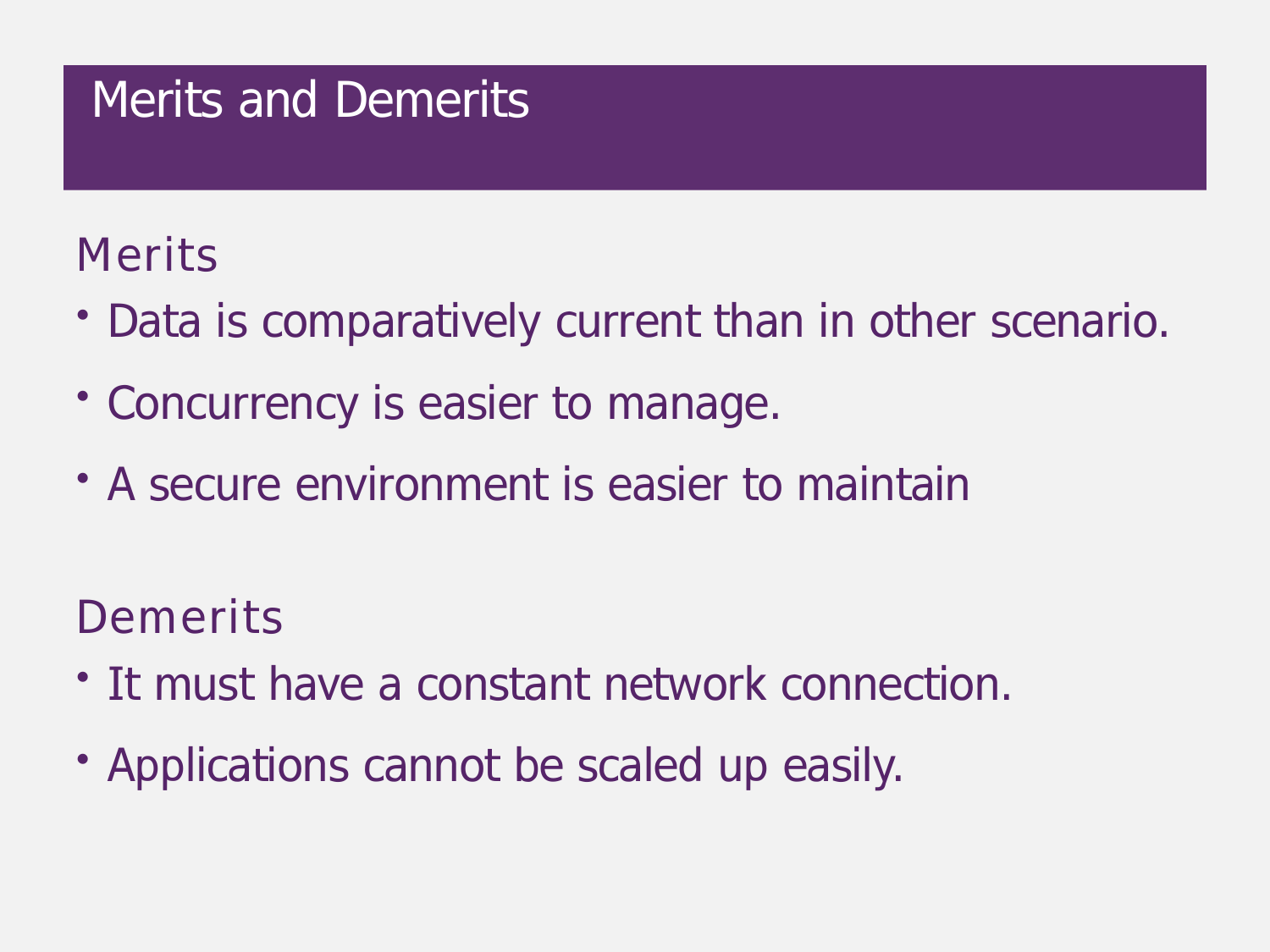

# Merits and Demerits
Merits
Data is comparatively current than in other scenario.

Concurrency is easier to manage.

A secure environment is easier to maintain

Demerits
It must have a constant network connection.

Applications cannot be scaled up easily.